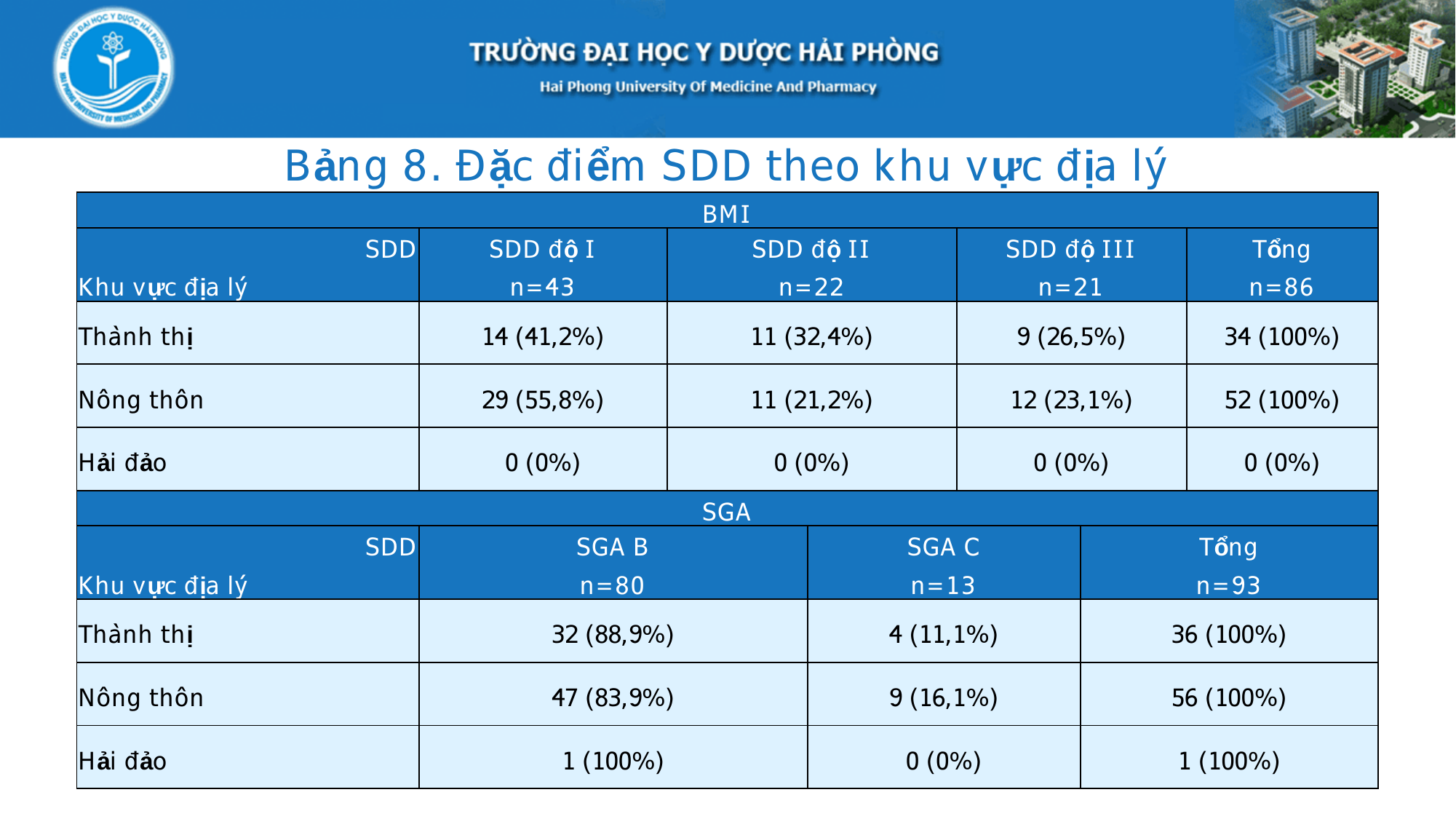

Bảng 8. Đặc điểm SDD theo khu vực địa lý
| BMI |  |  |  |  |  |  |
| --- | --- | --- | --- | --- | --- | --- |
| SDD Khu vực địa lý | SDD độ I n=43 | SDD độ II n=22 |  | SDD độ III n=21 |  | Tổng n=86 |
| Thành thị | 14 (41,2%) | 11 (32,4%) |  | 9 (26,5%) |  | 34 (100%) |
| Nông thôn | 29 (55,8%) | 11 (21,2%) |  | 12 (23,1%) |  | 52 (100%) |
| Hải đảo | 0 (0%) | 0 (0%) |  | 0 (0%) |  | 0 (0%) |
| SGA |  |  |  |  |  |  |
| SDD Khu vực địa lý | SGA B n=80 |  | SGA C n=13 |  | Tổng n=93 |  |
| Thành thị | 32 (88,9%) |  | 4 (11,1%) |  | 36 (100%) |  |
| Nông thôn | 47 (83,9%) |  | 9 (16,1%) |  | 56 (100%) |  |
| Hải đảo | 1 (100%) |  | 0 (0%) |  | 1 (100%) |  |